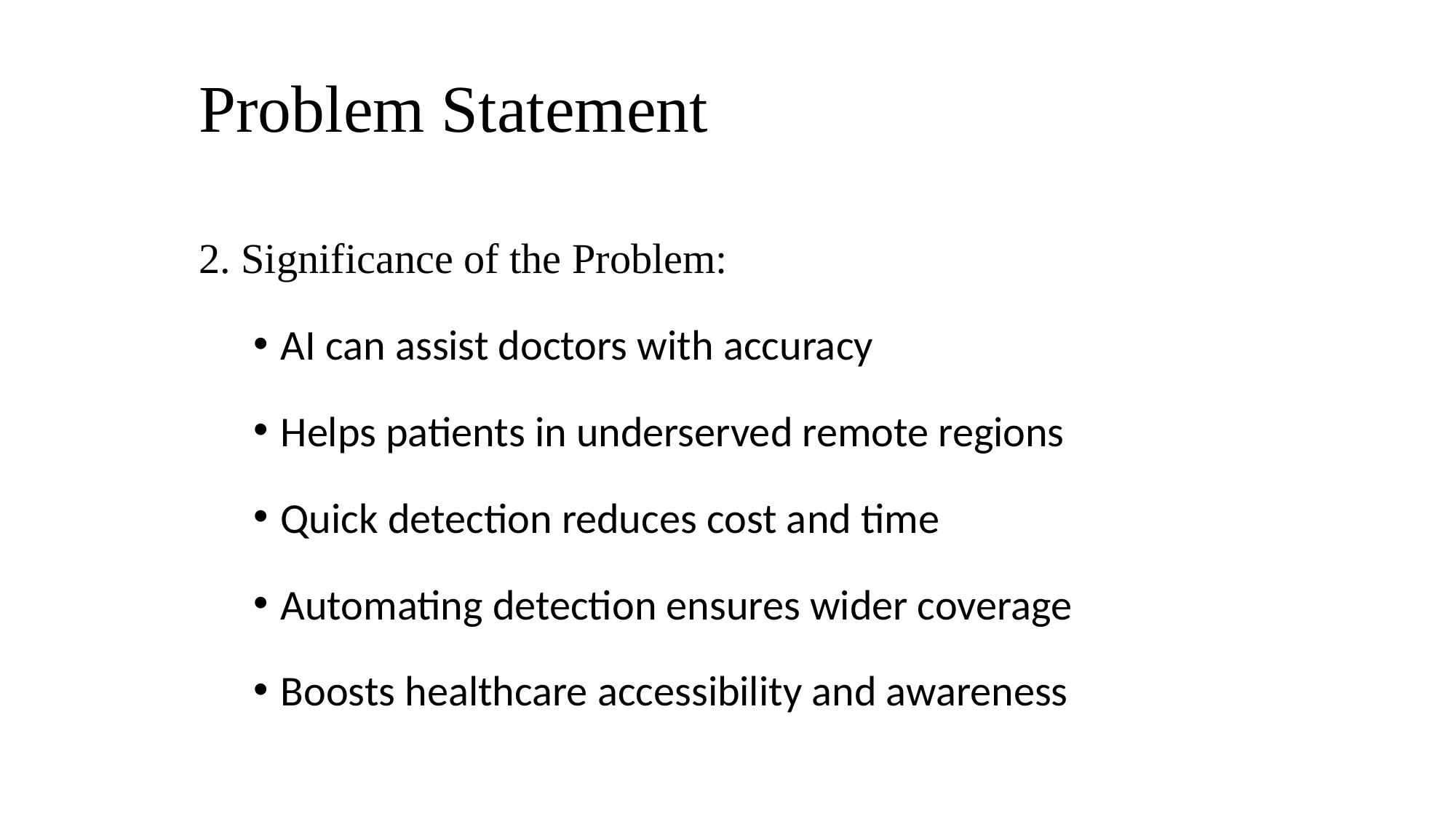

# Problem Statement
2. Significance of the Problem:
AI can assist doctors with accuracy
Helps patients in underserved remote regions
Quick detection reduces cost and time
Automating detection ensures wider coverage
Boosts healthcare accessibility and awareness